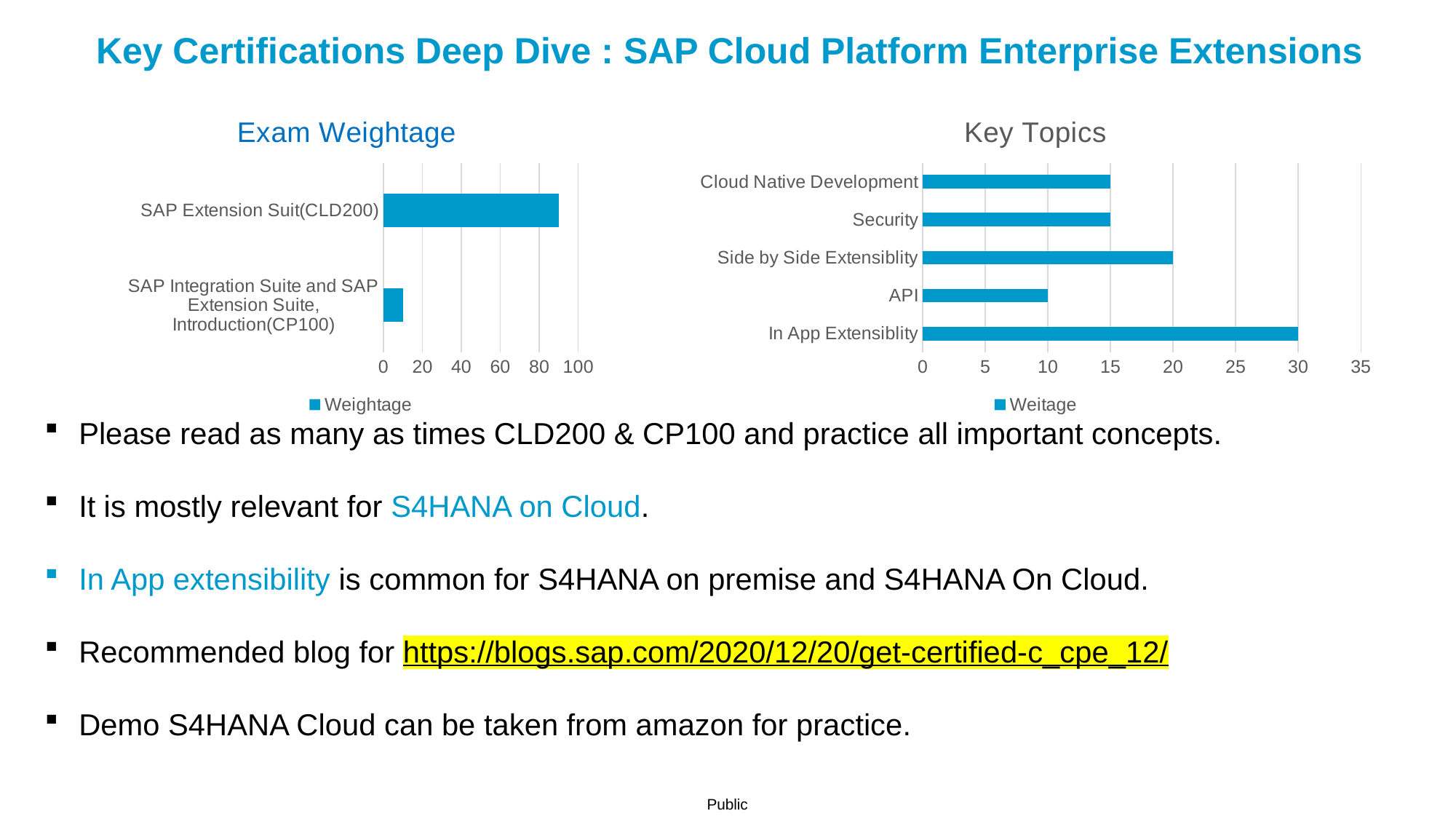

Key Certifications Deep Dive : SAP Cloud Platform Enterprise Extensions

### Chart: Exam Weightage

| Category | Weightage |
|---|---|
| SAP Integration Suite and SAP Extension Suite, Introduction(CP100) | 10.0 |
| SAP Extension Suit(CLD200) | 90.0 |

### Chart: Key Topics

| Category | Weitage |
|---|---|
| In App Extensiblity | 30.0 |
| API | 10.0 |
| Side by Side Extensiblity | 20.0 |
| Security | 15.0 |
| Cloud Native Development | 15.0 |

Please read as many as times CLD200 & CP100 and practice all important concepts.

It is mostly relevant for S4HANA on Cloud.

In App extensibility is common for S4HANA on premise and S4HANA On Cloud.

Recommended blog for https://blogs.sap.com/2020/12/20/get-certified-c_cpe_12/

Demo S4HANA Cloud can be taken from amazon for practice.